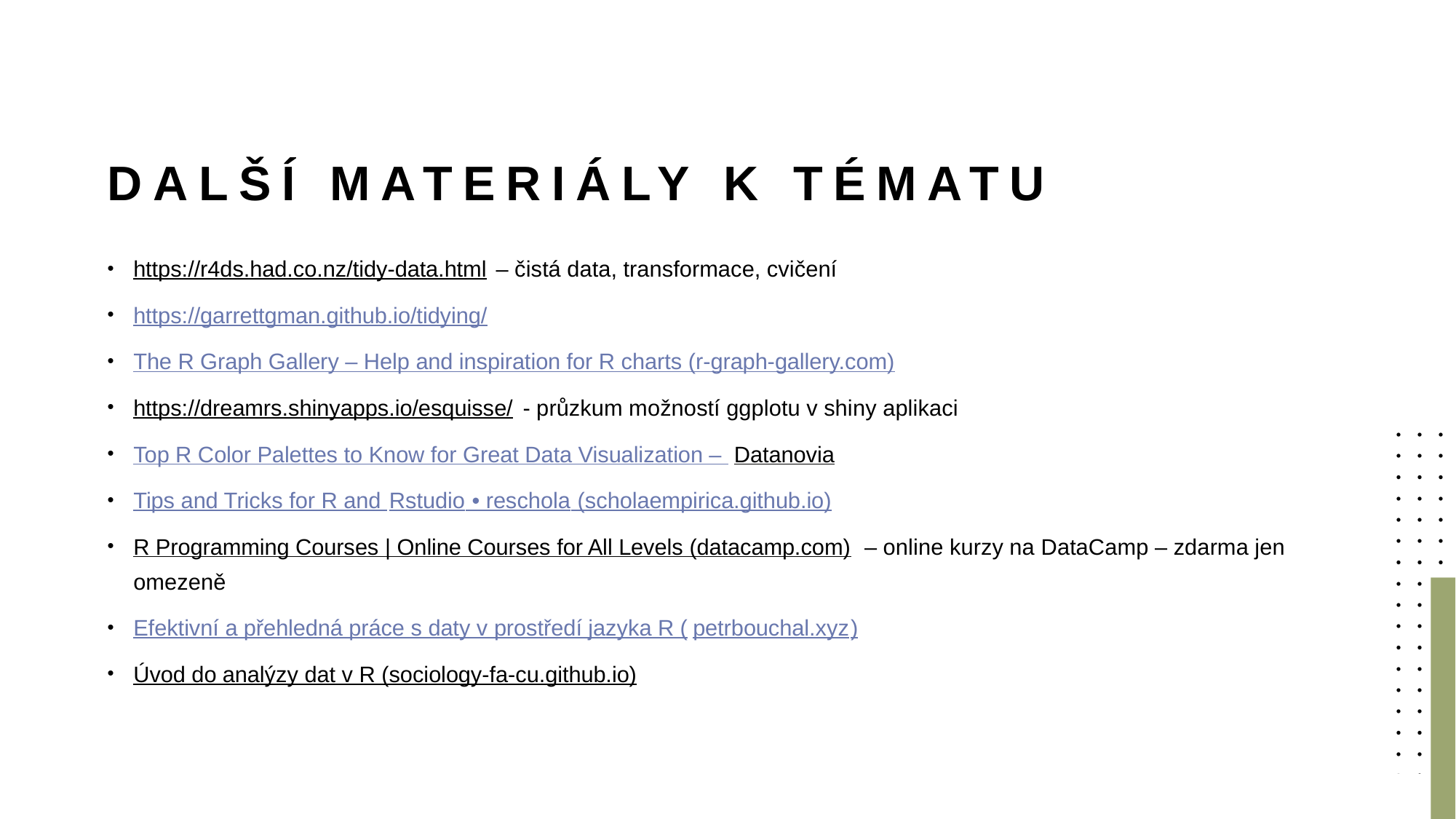

# Další Materiály k tématu
https://r4ds.had.co.nz/tidy-data.html – čistá data, transformace, cvičení
https://garrettgman.github.io/tidying/
The R Graph Gallery – Help and inspiration for R charts (r-graph-gallery.com)
https://dreamrs.shinyapps.io/esquisse/ - průzkum možností ggplotu v shiny aplikaci
Top R Color Palettes to Know for Great Data Visualization – Datanovia
Tips and Tricks for R and Rstudio • reschola (scholaempirica.github.io)
R Programming Courses | Online Courses for All Levels (datacamp.com) – online kurzy na DataCamp – zdarma jen omezeně
Efektivní a přehledná práce s daty v prostředí jazyka R (petrbouchal.xyz)
Úvod do analýzy dat v R (sociology-fa-cu.github.io)